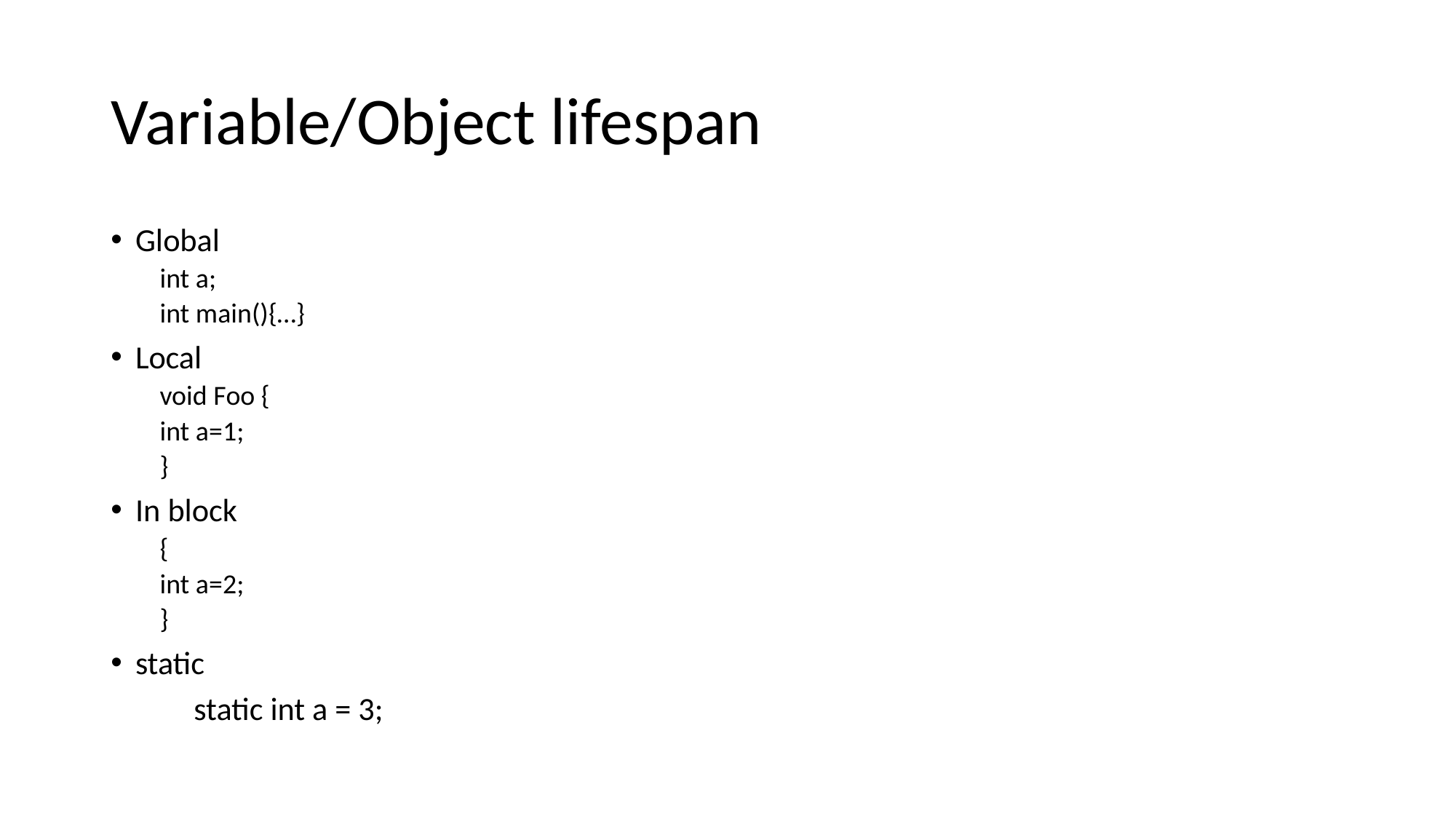

# Variable/Object lifespan
Global
int a;
int main(){…}
Local
void Foo {
	int a=1;
}
In block
{
	int a=2;
}
static
	static int a = 3;